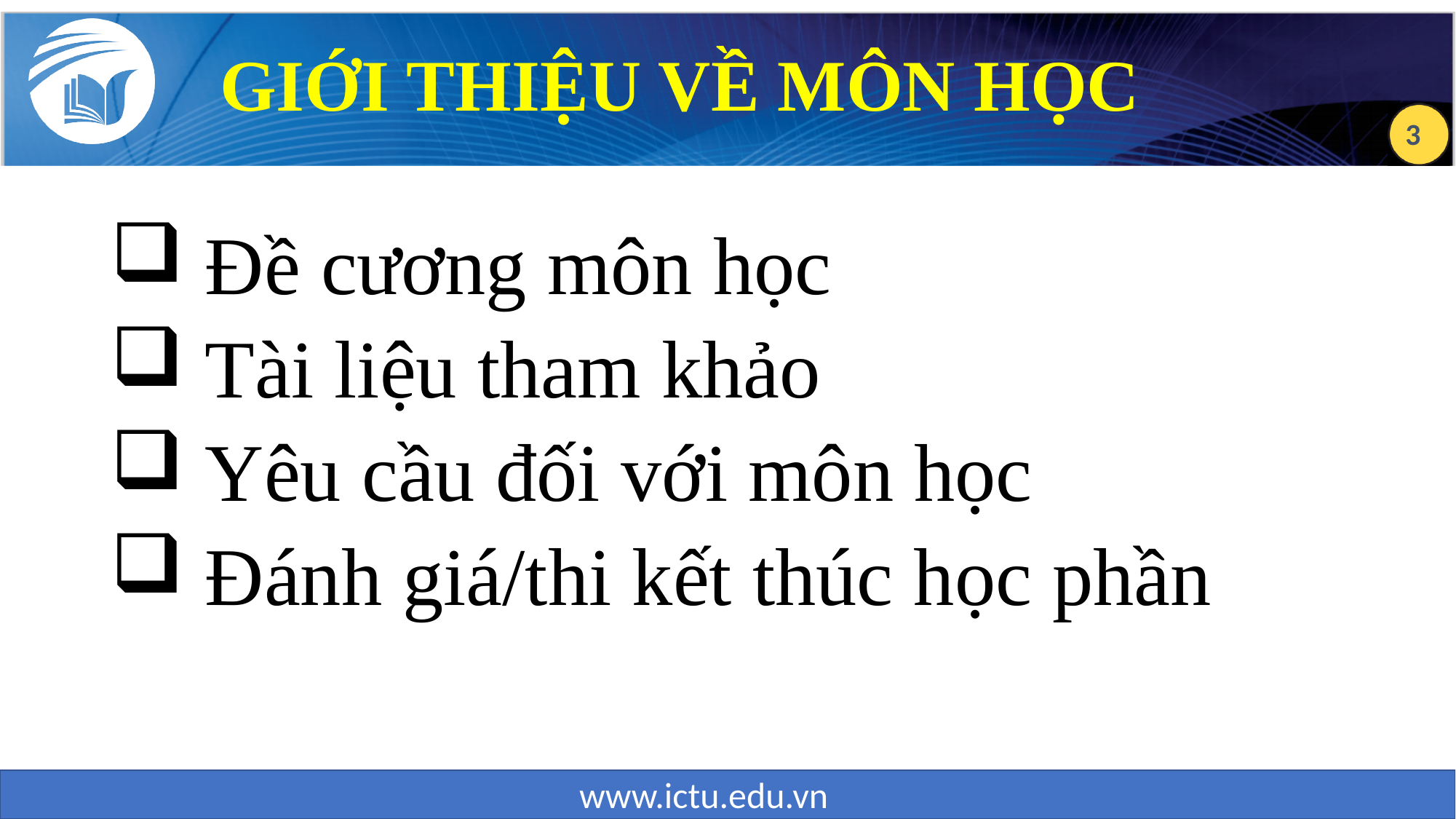

GIỚI THIỆU VỀ MÔN HỌC
 Đề cương môn học
 Tài liệu tham khảo
 Yêu cầu đối với môn học
 Đánh giá/thi kết thúc học phần